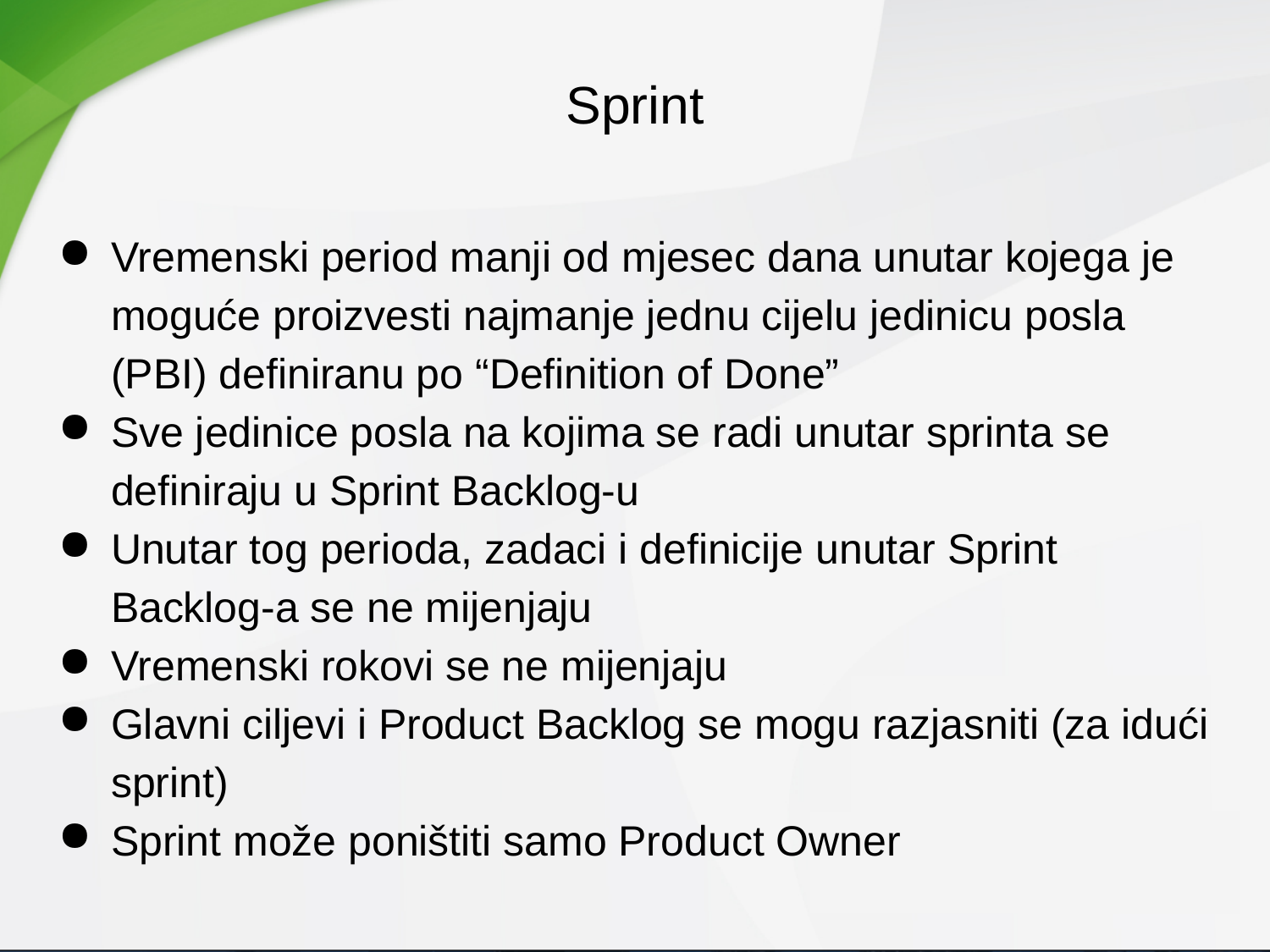

Sprint
Vremenski period manji od mjesec dana unutar kojega je moguće proizvesti najmanje jednu cijelu jedinicu posla (PBI) definiranu po “Definition of Done”
Sve jedinice posla na kojima se radi unutar sprinta se definiraju u Sprint Backlog-u
Unutar tog perioda, zadaci i definicije unutar Sprint Backlog-a se ne mijenjaju
Vremenski rokovi se ne mijenjaju
Glavni ciljevi i Product Backlog se mogu razjasniti (za idući sprint)
Sprint može poništiti samo Product Owner